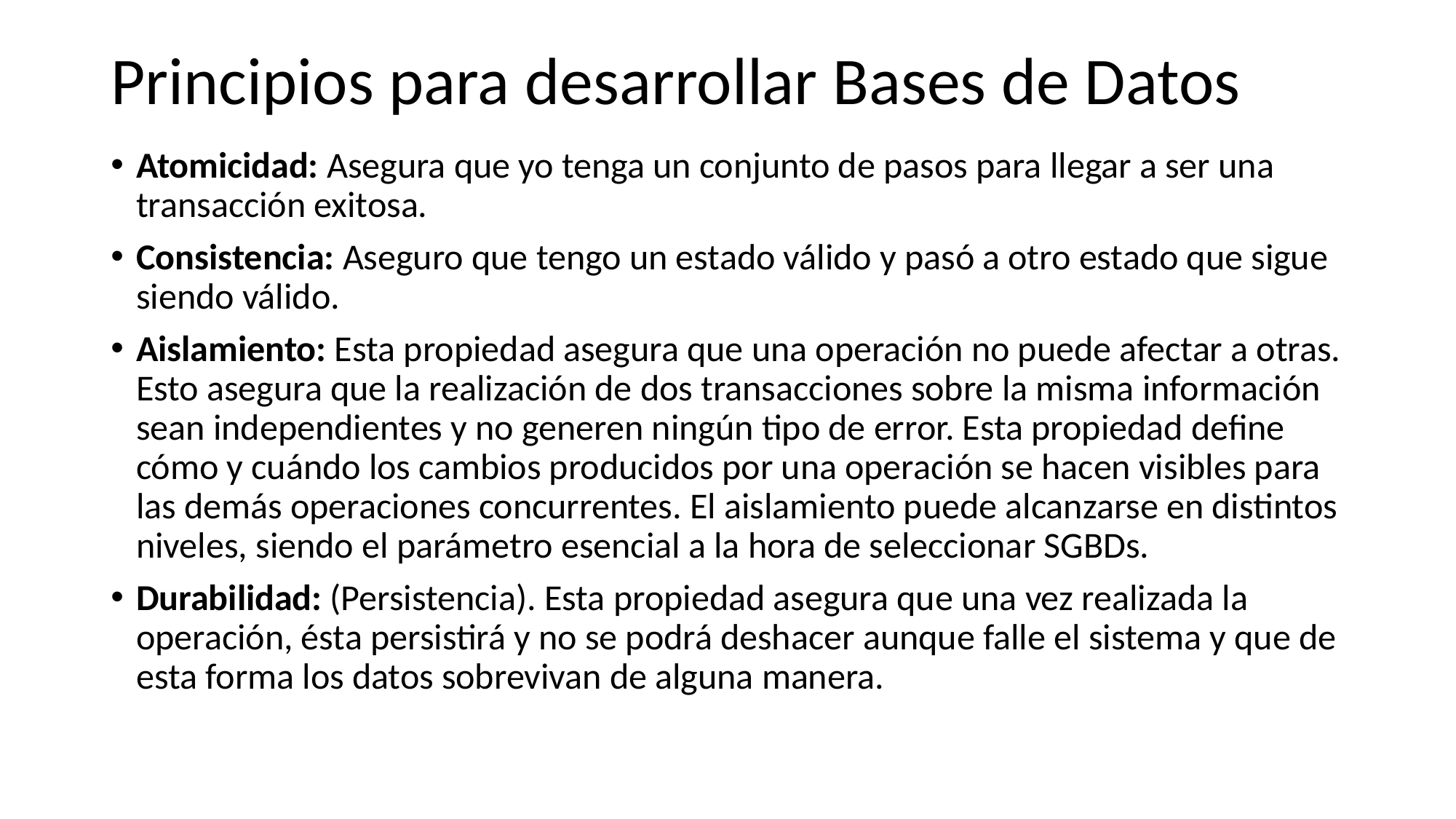

# Principios para desarrollar Bases de Datos
Atomicidad: Asegura que yo tenga un conjunto de pasos para llegar a ser una transacción exitosa.
Consistencia: Aseguro que tengo un estado válido y pasó a otro estado que sigue siendo válido.
Aislamiento: Esta propiedad asegura que una operación no puede afectar a otras. Esto asegura que la realización de dos transacciones sobre la misma información sean independientes y no generen ningún tipo de error. Esta propiedad define cómo y cuándo los cambios producidos por una operación se hacen visibles para las demás operaciones concurrentes. El aislamiento puede alcanzarse en distintos niveles, siendo el parámetro esencial a la hora de seleccionar SGBDs.
Durabilidad: (Persistencia). Esta propiedad asegura que una vez realizada la operación, ésta persistirá y no se podrá deshacer aunque falle el sistema y que de esta forma los datos sobrevivan de alguna manera.